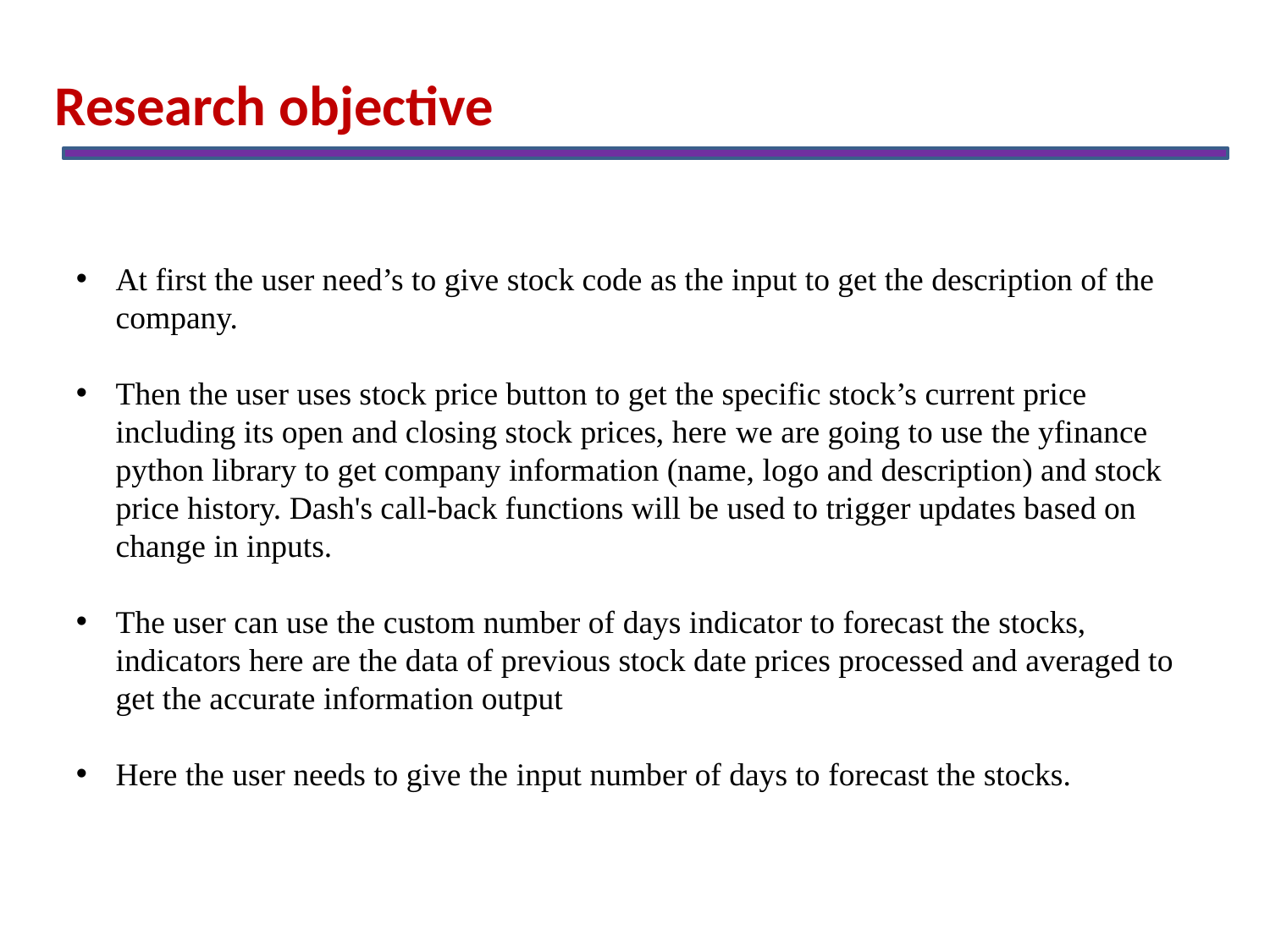

Research objective

At first the user need’s to give stock code as the input to get the description of the company.

Then the user uses stock price button to get the specific stock’s current price including its open and closing stock prices, here we are going to use the yfinance python library to get company information (name, logo and description) and stock price history. Dash's call-back functions will be used to trigger updates based on change in inputs.

The user can use the custom number of days indicator to forecast the stocks, indicators here are the data of previous stock date prices processed and averaged to get the accurate information output

Here the user needs to give the input number of days to forecast the stocks.